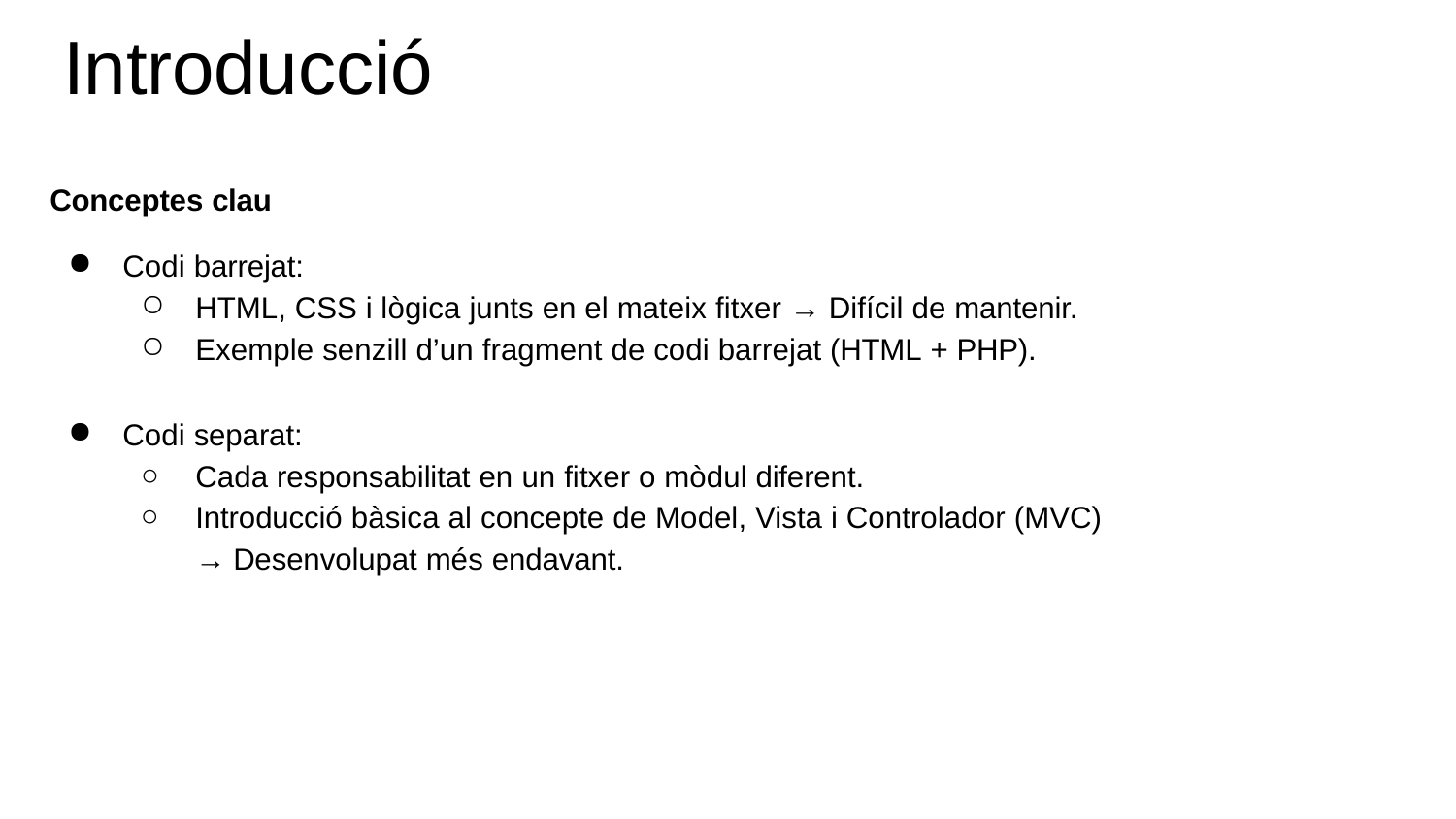

# Introducció
Conceptes clau
Codi barrejat:
HTML, CSS i lògica junts en el mateix fitxer → Difícil de mantenir.
Exemple senzill d’un fragment de codi barrejat (HTML + PHP).

Codi separat:
Cada responsabilitat en un fitxer o mòdul diferent.
Introducció bàsica al concepte de Model, Vista i Controlador (MVC) → Desenvolupat més endavant.